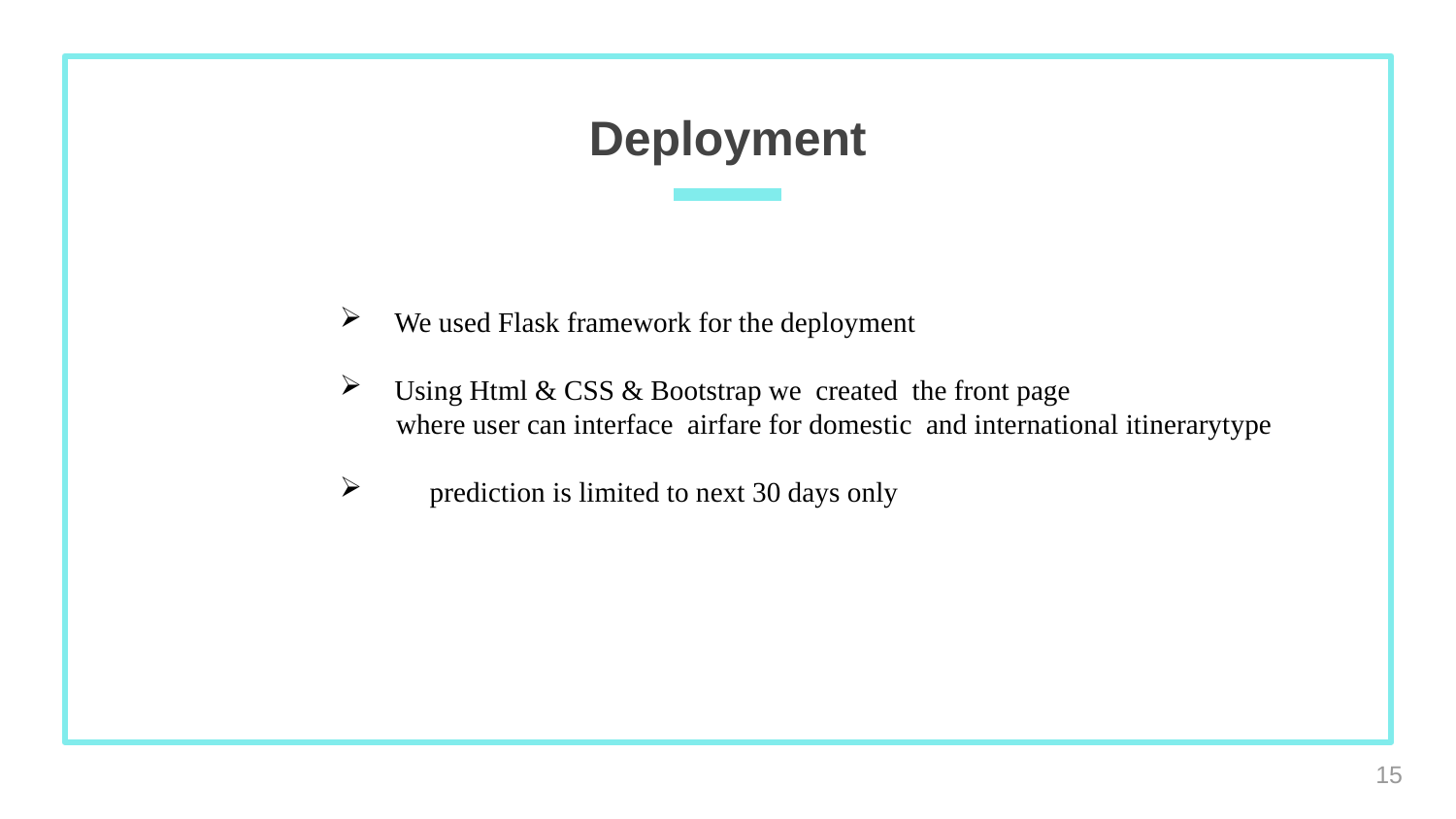

# Deployment

We used Flask framework for the deployment

Using Html & CSS & Bootstrap we  created  the front page
        where user can interface  airfare for domestic  and international itinerarytype

     prediction is limited to next 30 days only

15